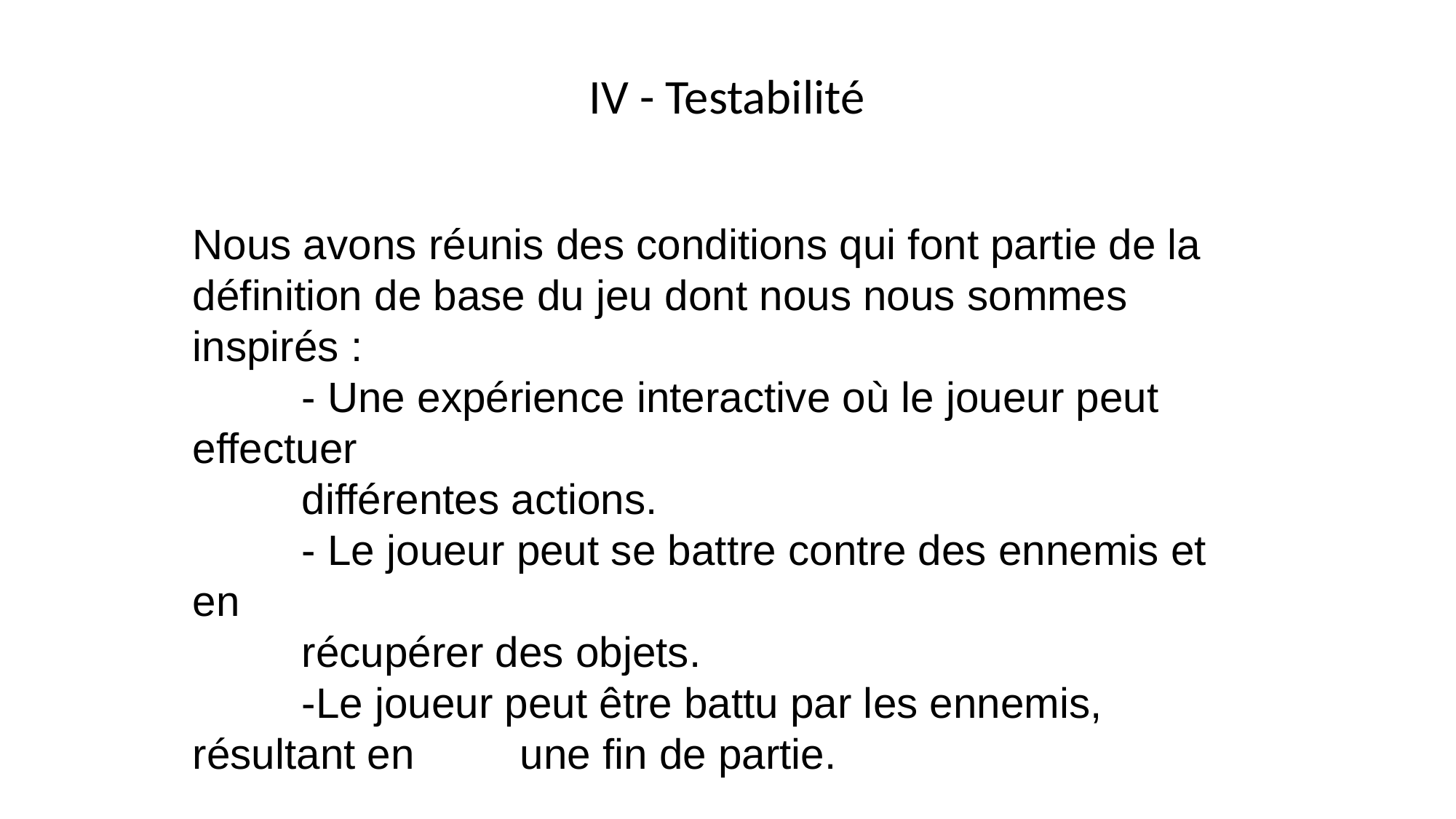

# IV - Testabilité
Nous avons réunis des conditions qui font partie de la définition de base du jeu dont nous nous sommes inspirés :
	- Une expérience interactive où le joueur peut effectuer
	différentes actions.
	- Le joueur peut se battre contre des ennemis et en
	récupérer des objets.
	-Le joueur peut être battu par les ennemis, résultant en 	une fin de partie.